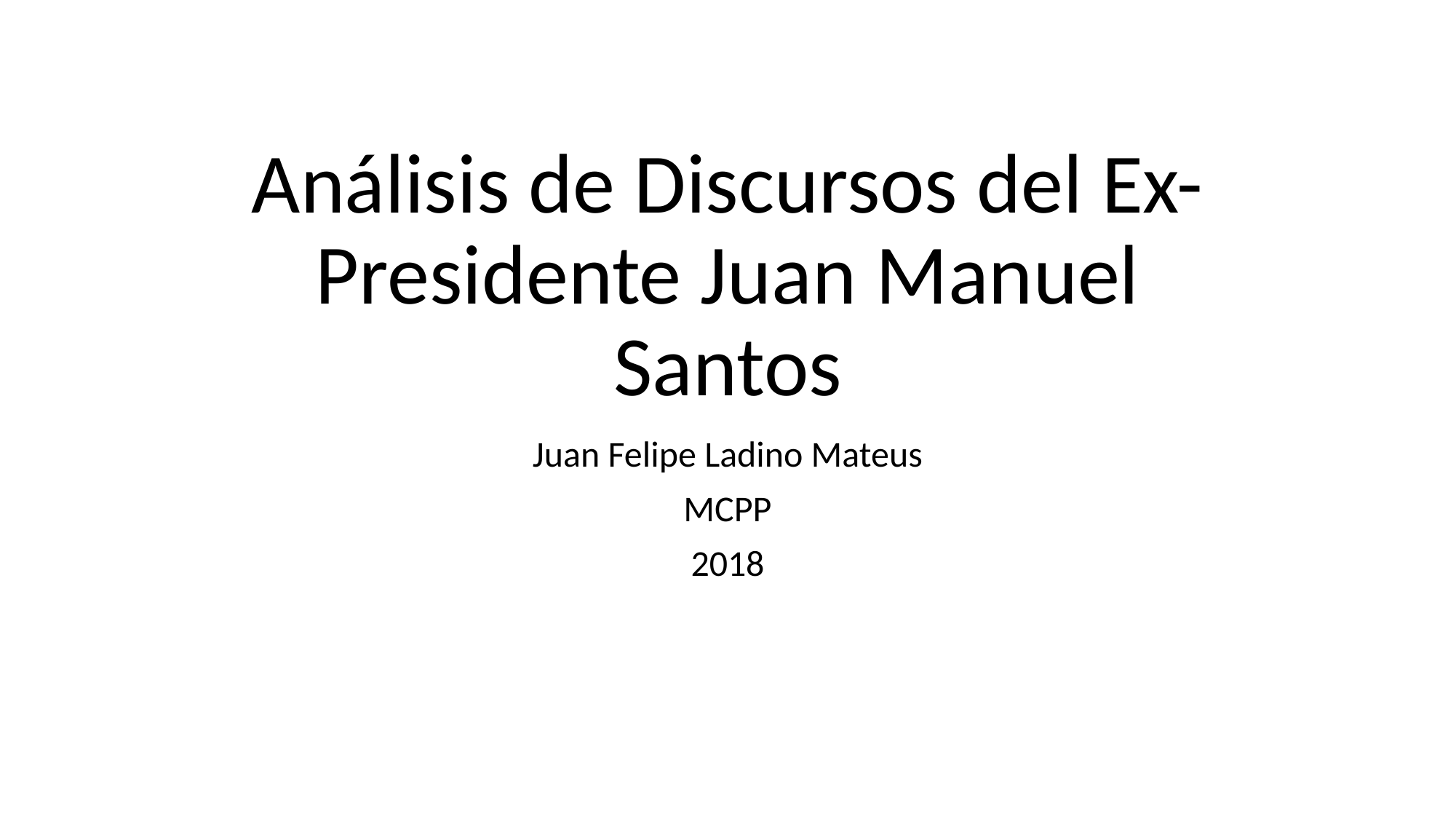

# Análisis de Discursos del Ex-Presidente Juan Manuel Santos
Juan Felipe Ladino Mateus
MCPP
2018